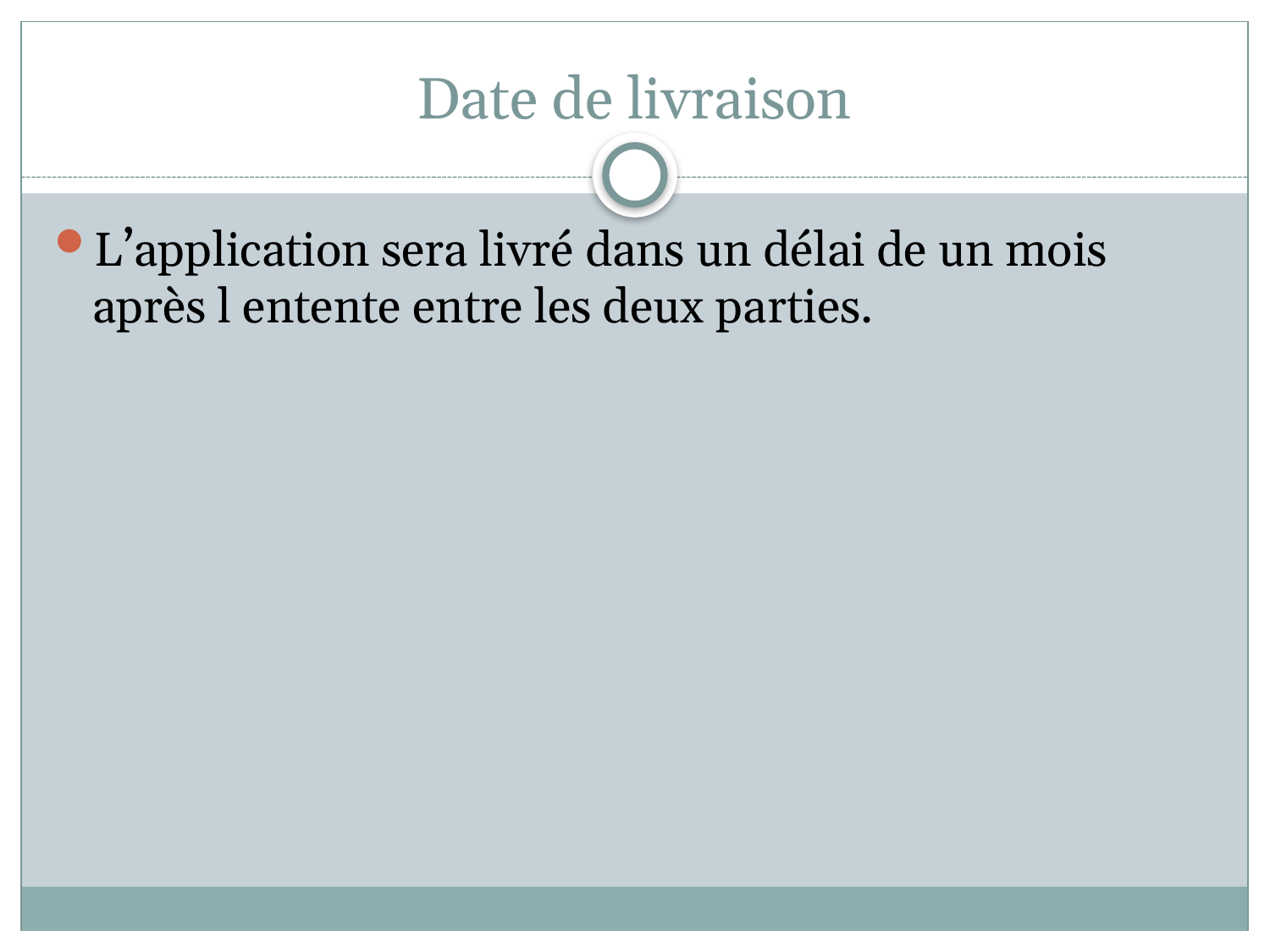

# Date de livraison
L’application sera livré dans un délai de un mois après l entente entre les deux parties.